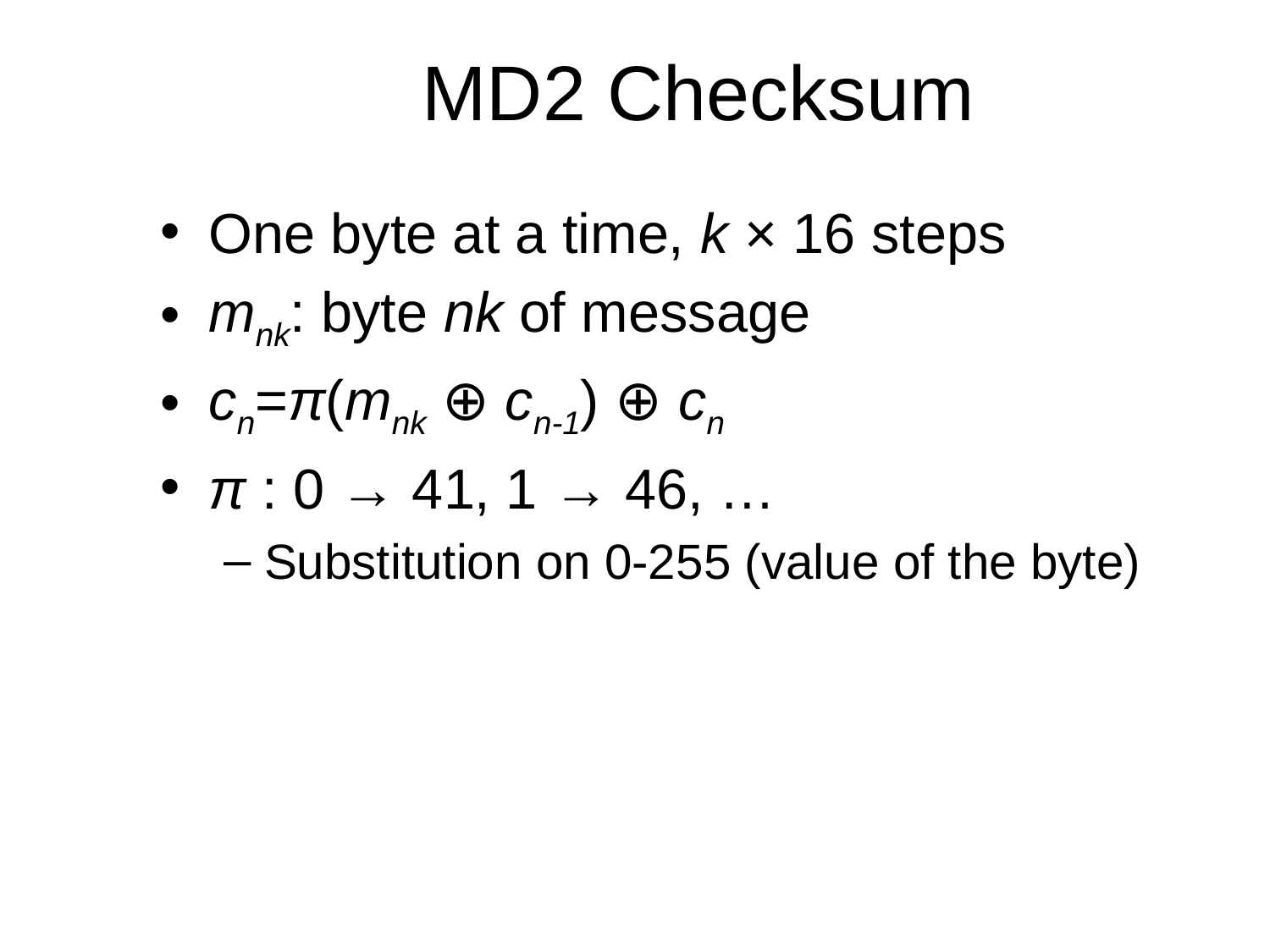

# MD2 Checksum
One byte at a time, k × 16 steps
mnk: byte nk of message
cn=π(mnk ⊕ cn-1) ⊕ cn
π : 0 → 41, 1 → 46, …
Substitution on 0-255 (value of the byte)